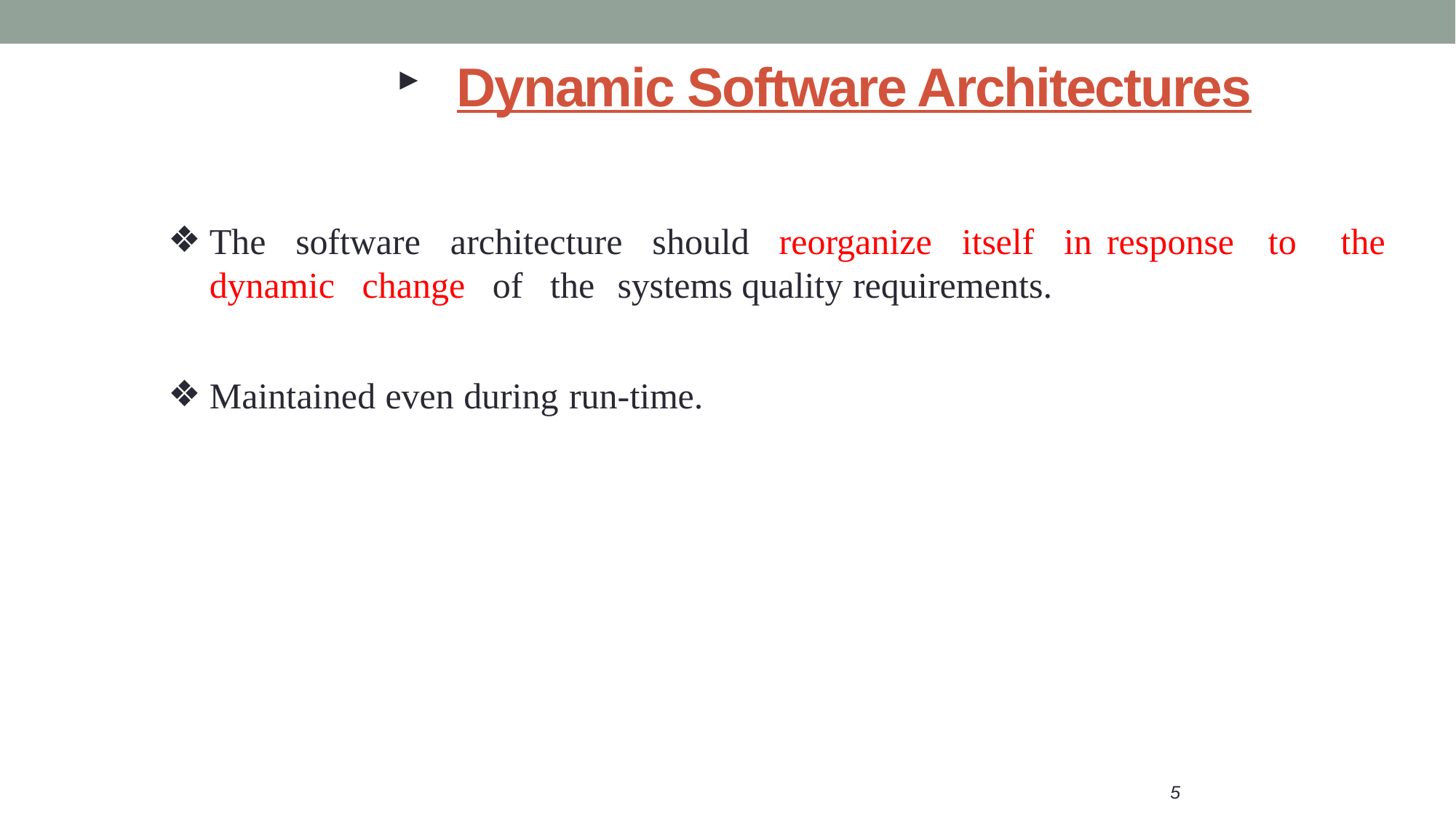

# Dynamic Software Architectures
The  software  architecture  should  reorganize  itself  in response  to   the   dynamic   change   of   the  systems quality requirements.

Maintained even during run-time.
5